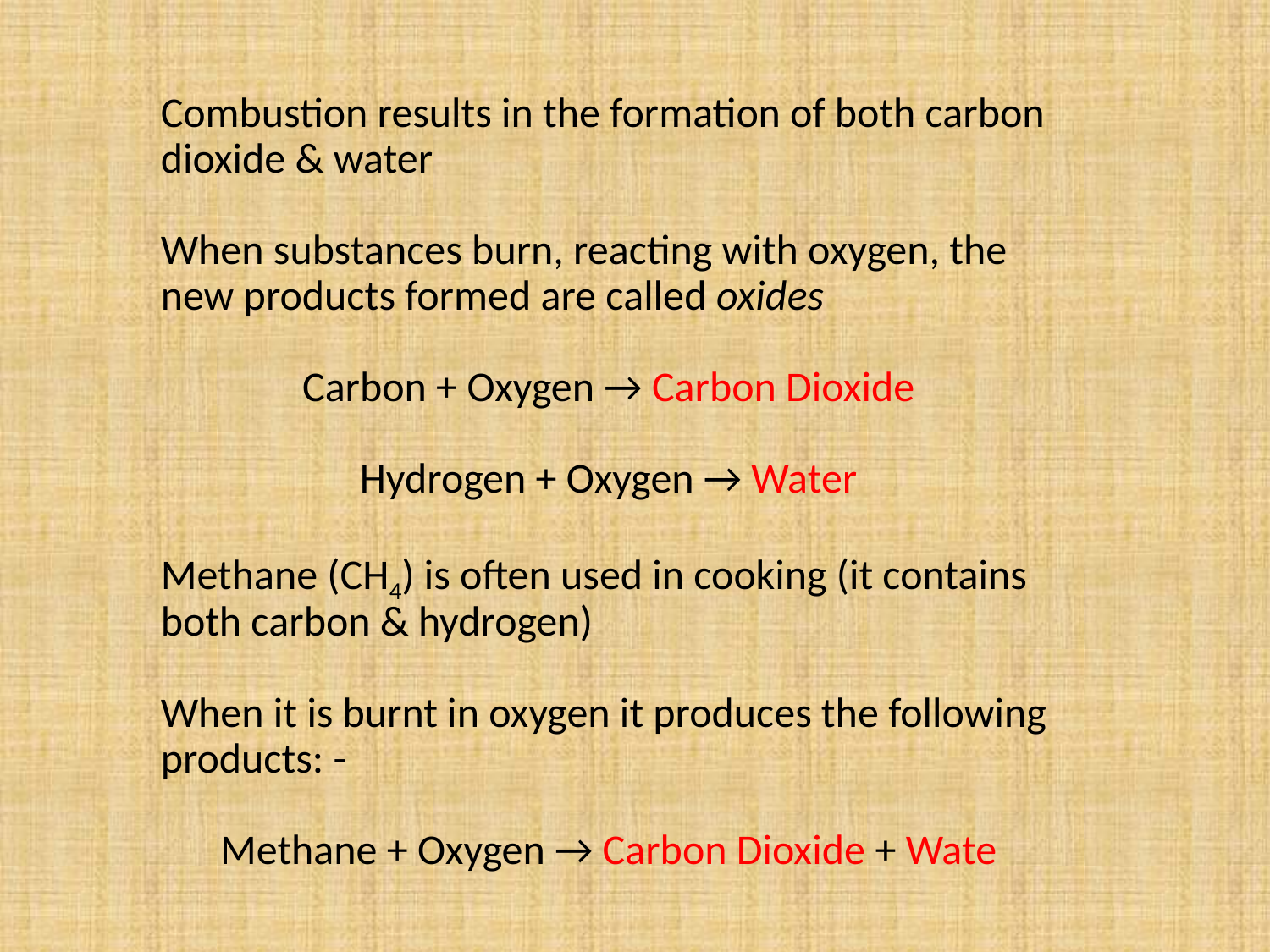

Combustion results in the formation of both carbon dioxide & water

When substances burn, reacting with oxygen, the new products formed are called oxides

Carbon + Oxygen → Carbon Dioxide

Hydrogen + Oxygen → Water

Methane (CH4) is often used in cooking (it contains both carbon & hydrogen)

When it is burnt in oxygen it produces the following products: -

Methane + Oxygen → Carbon Dioxide + Wate